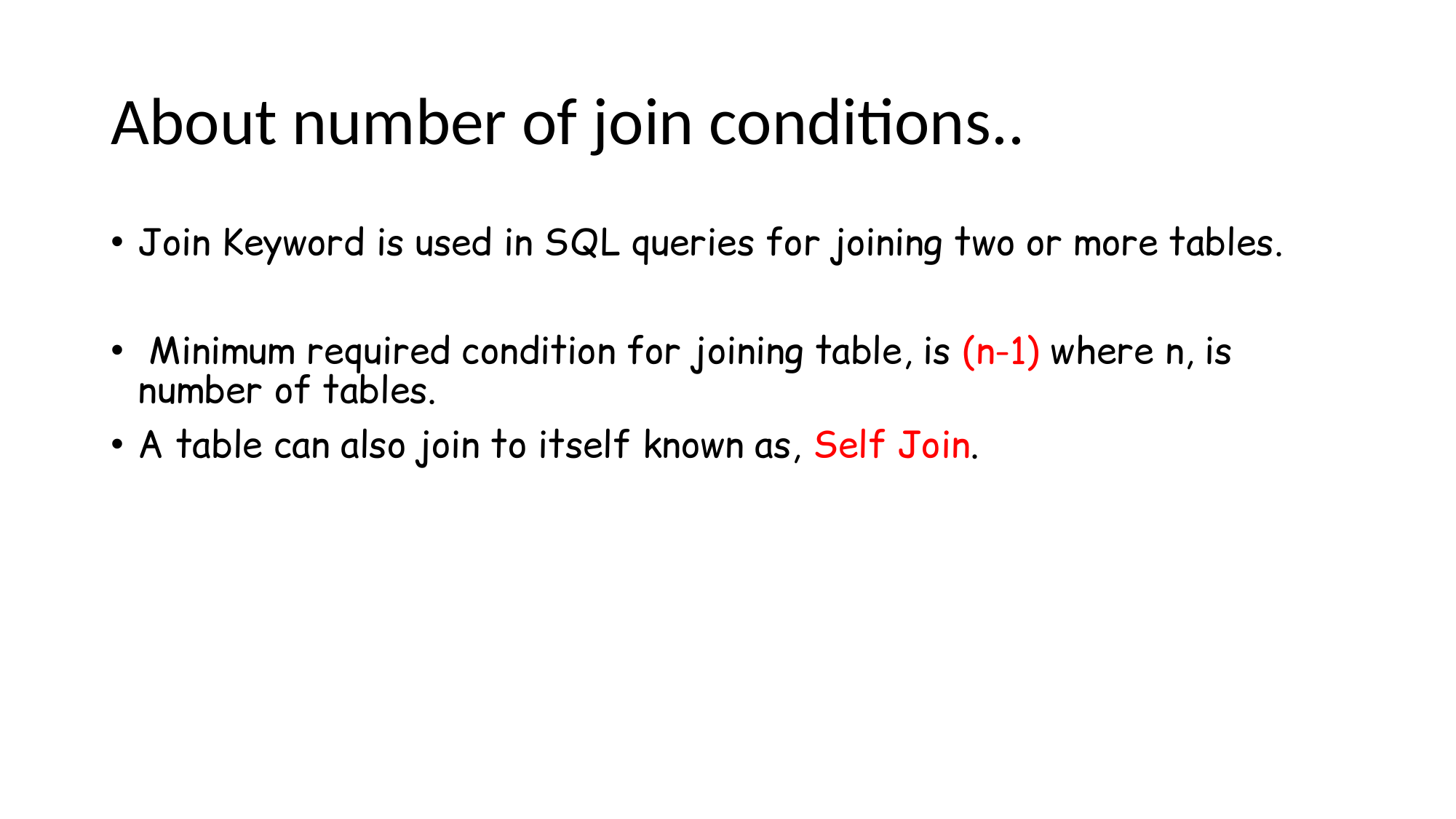

# About number of join conditions..
Join Keyword is used in SQL queries for joining two or more tables.

 Minimum required condition for joining table, is (n-1) where n, is number of tables.
A table can also join to itself known as, Self Join.